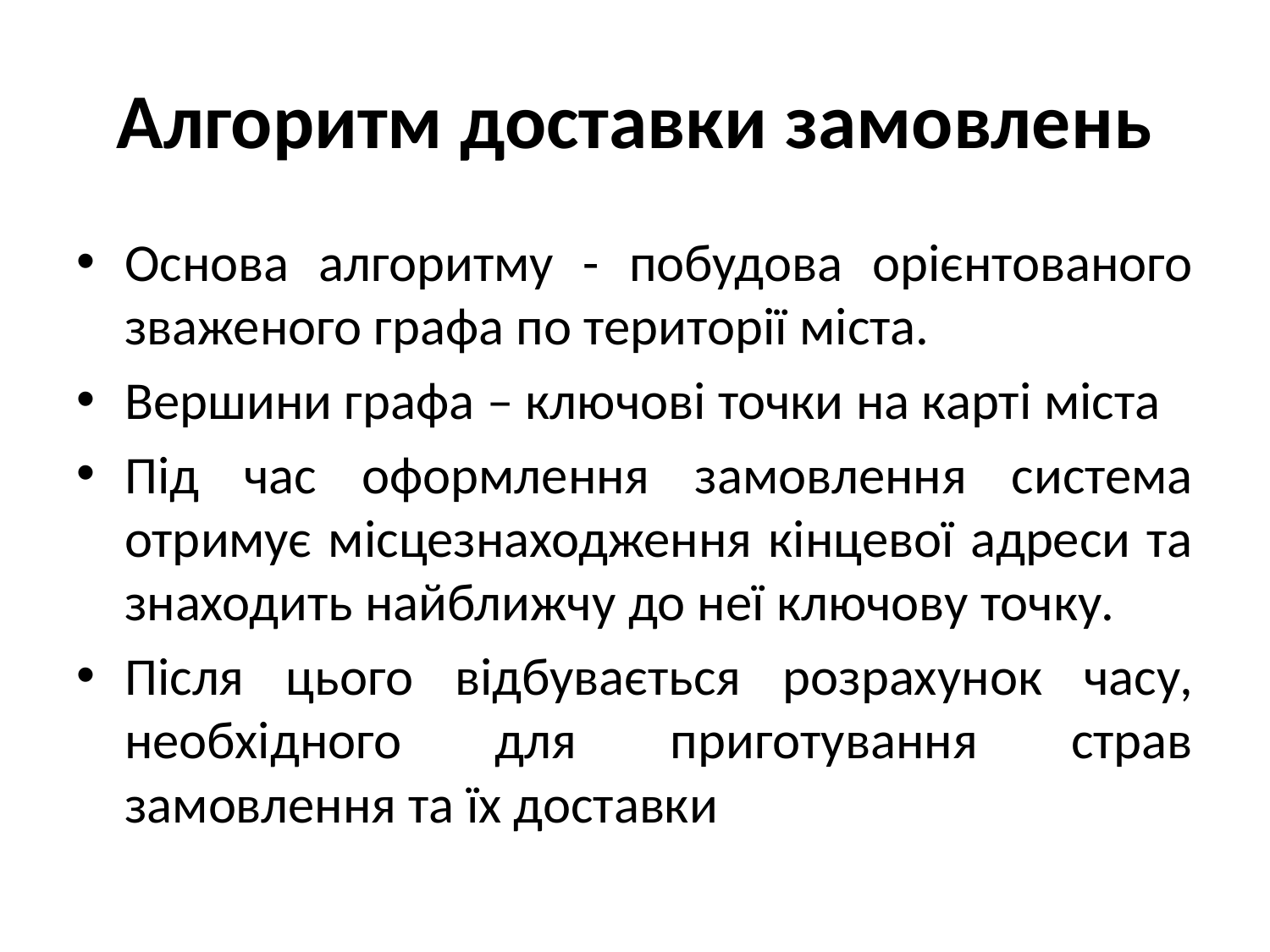

# Алгоритм доставки замовлень
Основа алгоритму - побудова орієнтованого зваженого графа по території міста.
Вершини графа – ключові точки на карті міста
Під час оформлення замовлення система отримує місцезнаходження кінцевої адреси та знаходить найближчу до неї ключову точку.
Після цього відбувається розрахунок часу, необхідного для приготування страв замовлення та їх доставки